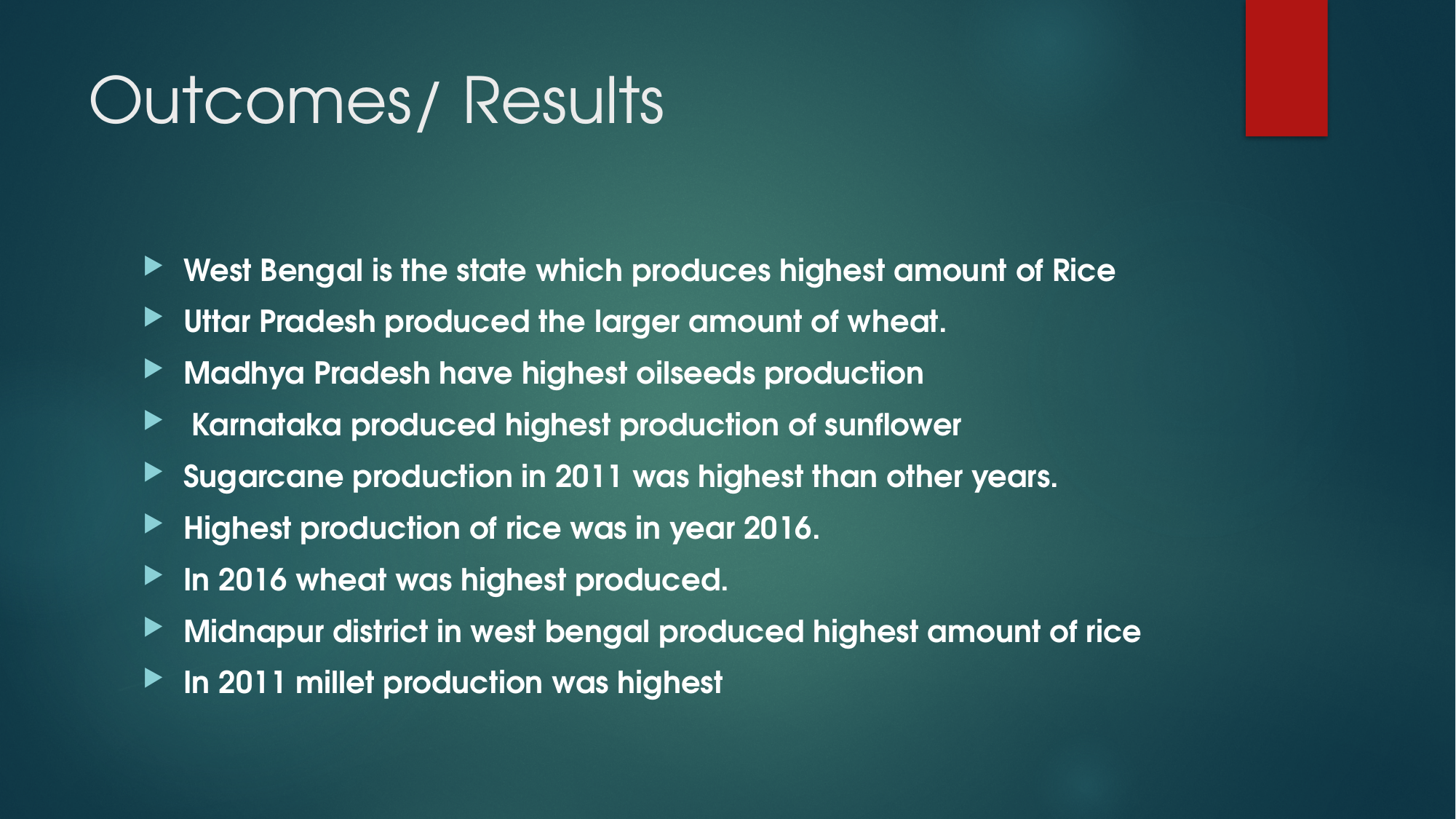

# Outcomes/ Results
West Bengal is the state which produces highest amount of Rice
Uttar Pradesh produced the larger amount of wheat.
Madhya Pradesh have highest oilseeds production
 Karnataka produced highest production of sunflower
Sugarcane production in 2011 was highest than other years.
Highest production of rice was in year 2016.
In 2016 wheat was highest produced.
Midnapur district in west bengal produced highest amount of rice
In 2011 millet production was highest